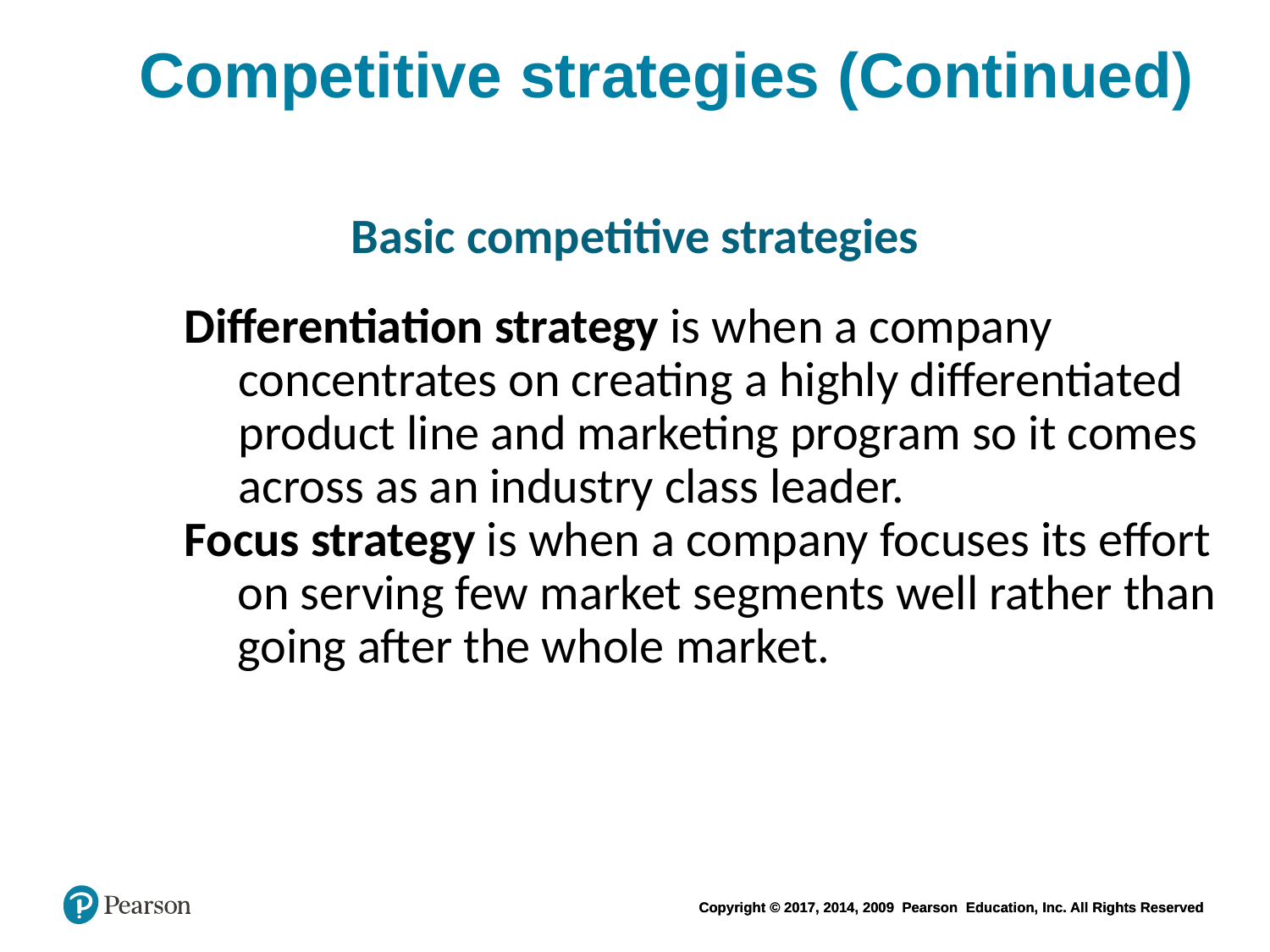

# Competitive strategies (Continued)
Basic competitive strategies

Differentiation strategy is when a company concentrates on creating a highly differentiated product line and marketing program so it comes across as an industry class leader.
Focus strategy is when a company focuses its effort on serving few market segments well rather than going after the whole market.